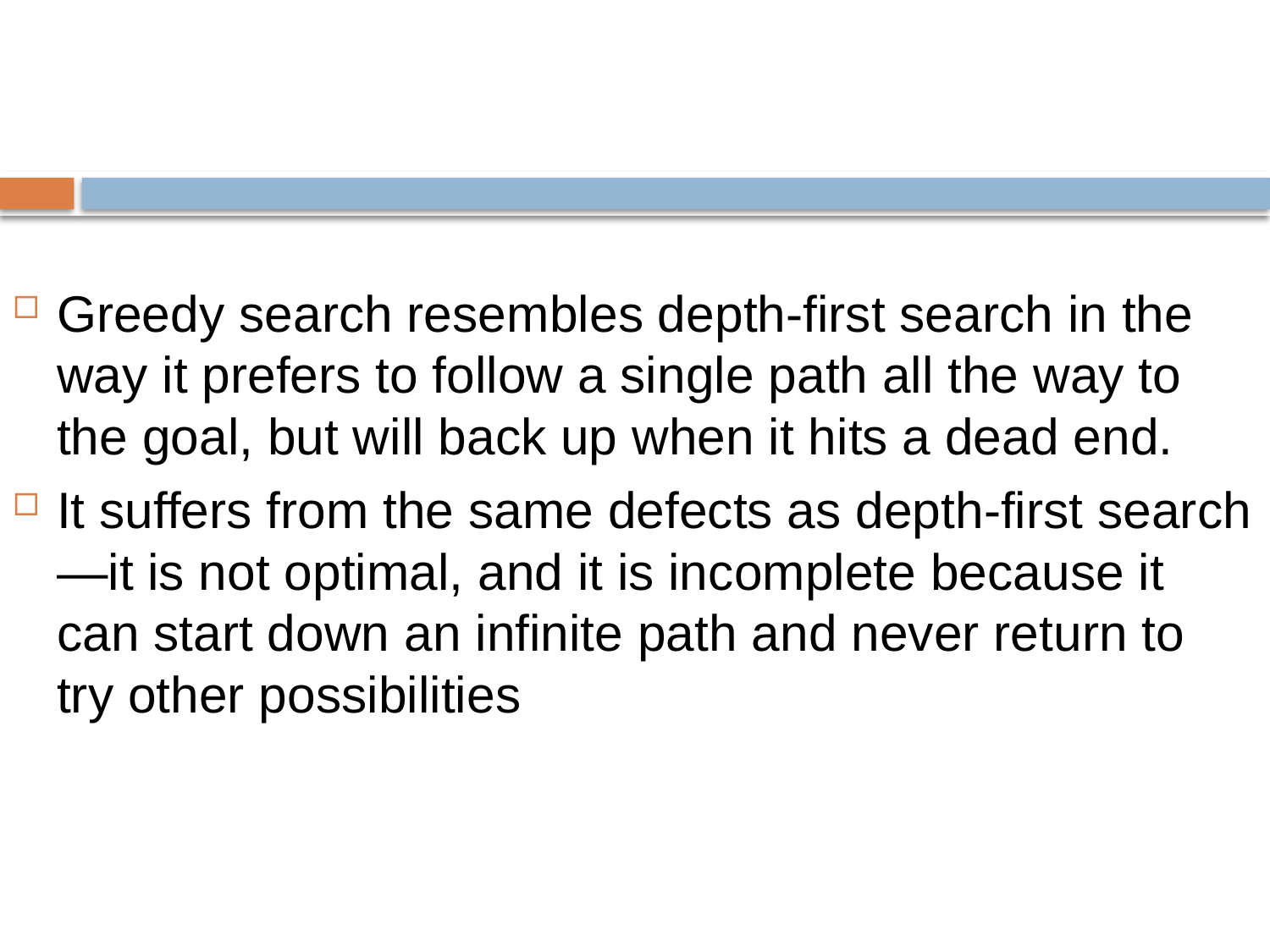

#

Greedy search resembles depth-first search in the way it prefers to follow a single path all the way to the goal, but will back up when it hits a dead end.
It suffers from the same defects as depth-first search—it is not optimal, and it is incomplete because it can start down an infinite path and never return to try other possibilities